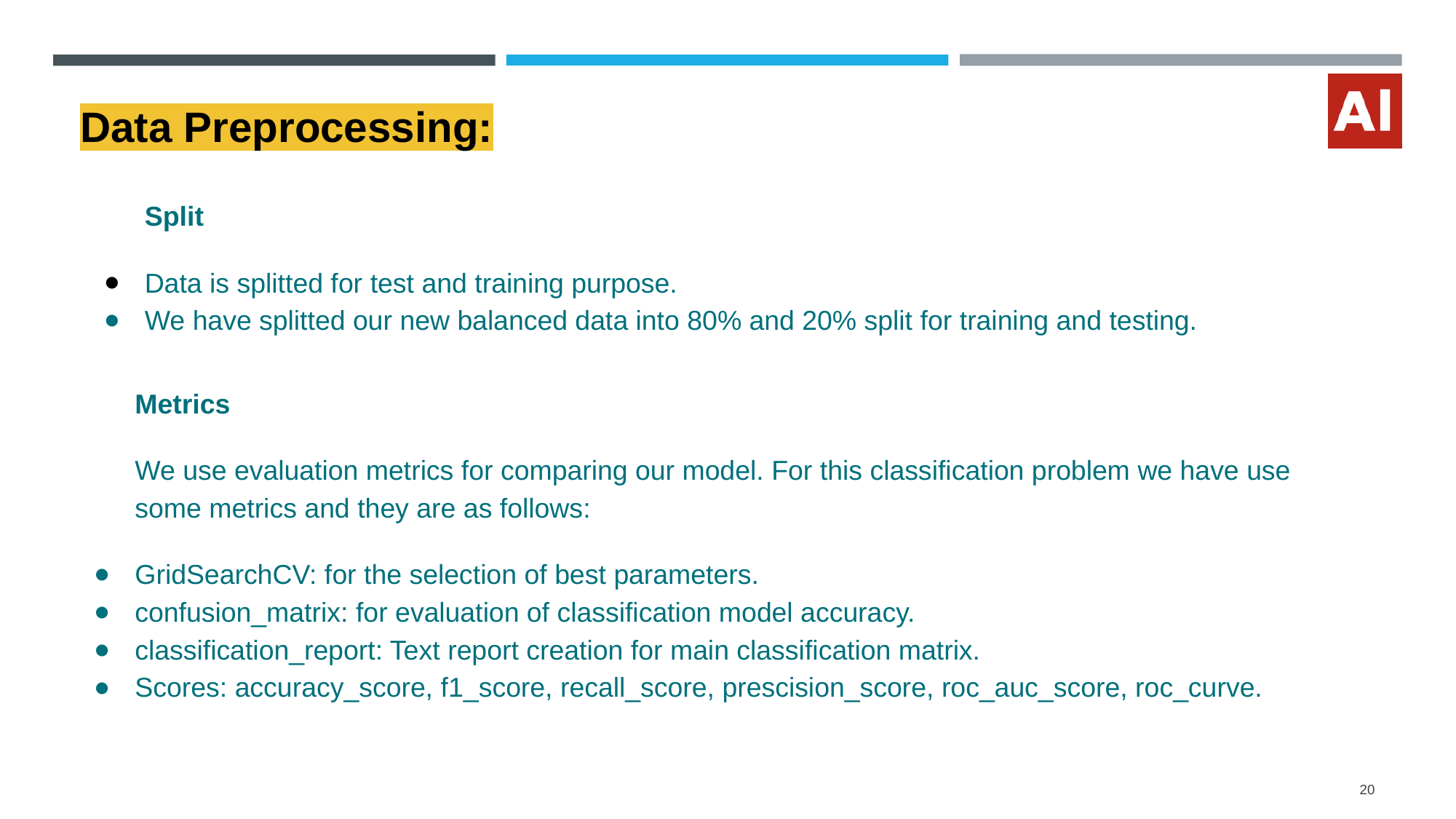

# Data Preprocessing:

Split
Data is splitted for test and training purpose.
We have splitted our new balanced data into 80% and 20% split for training and testing.
Metrics
We use evaluation metrics for comparing our model. For this classification problem we have use some metrics and they are as follows:
GridSearchCV: for the selection of best parameters.
confusion_matrix: for evaluation of classification model accuracy.
classification_report: Text report creation for main classification matrix.
Scores: accuracy_score, f1_score, recall_score, prescision_score, roc_auc_score, roc_curve.
20